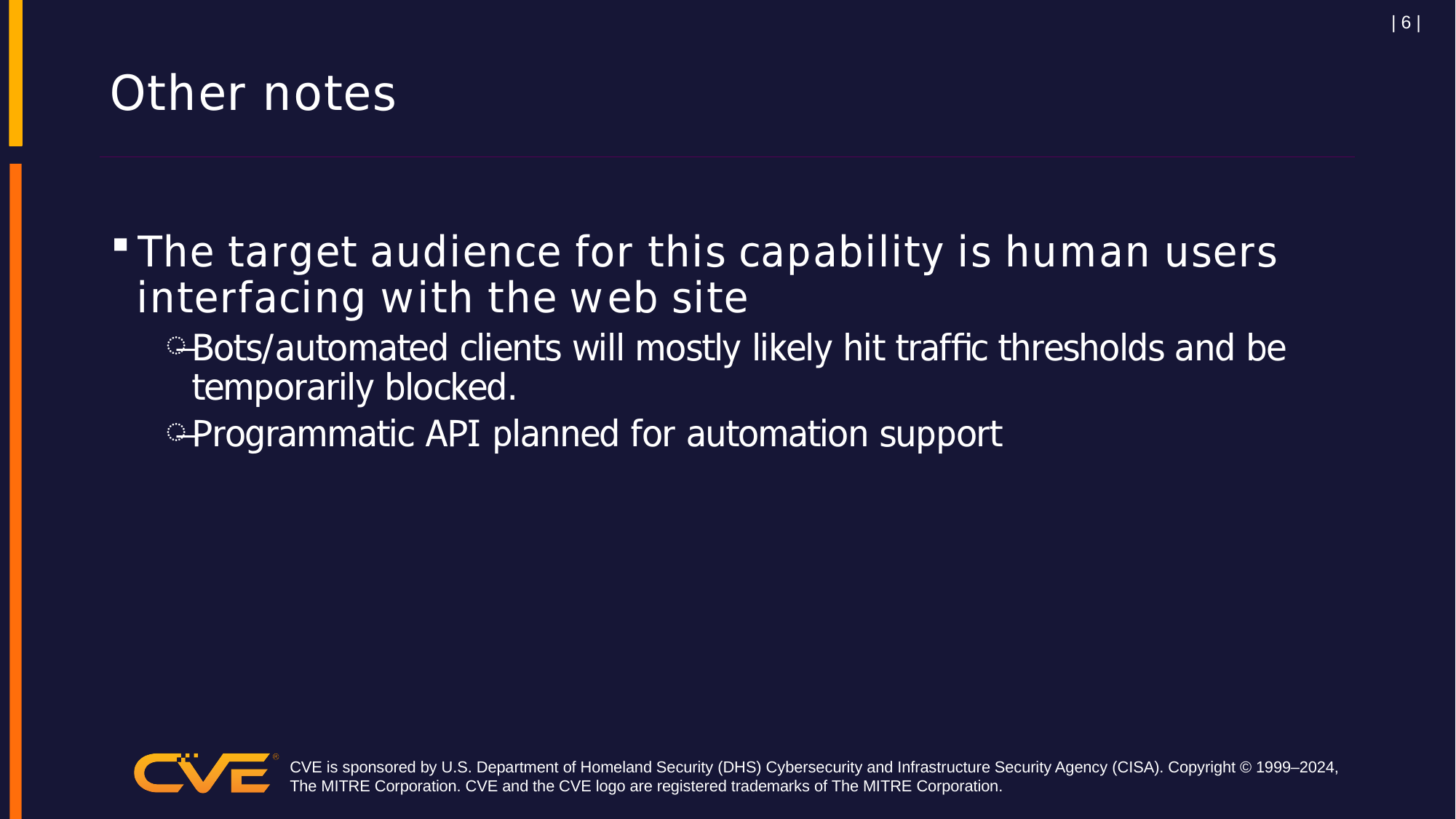

| 6 |
# Other notes

The target audience for this capability is human users interfacing with the web site
Bots/automated clients will mostly likely hit traffic thresholds and be temporarily blocked.
Programmatic API planned for automation support